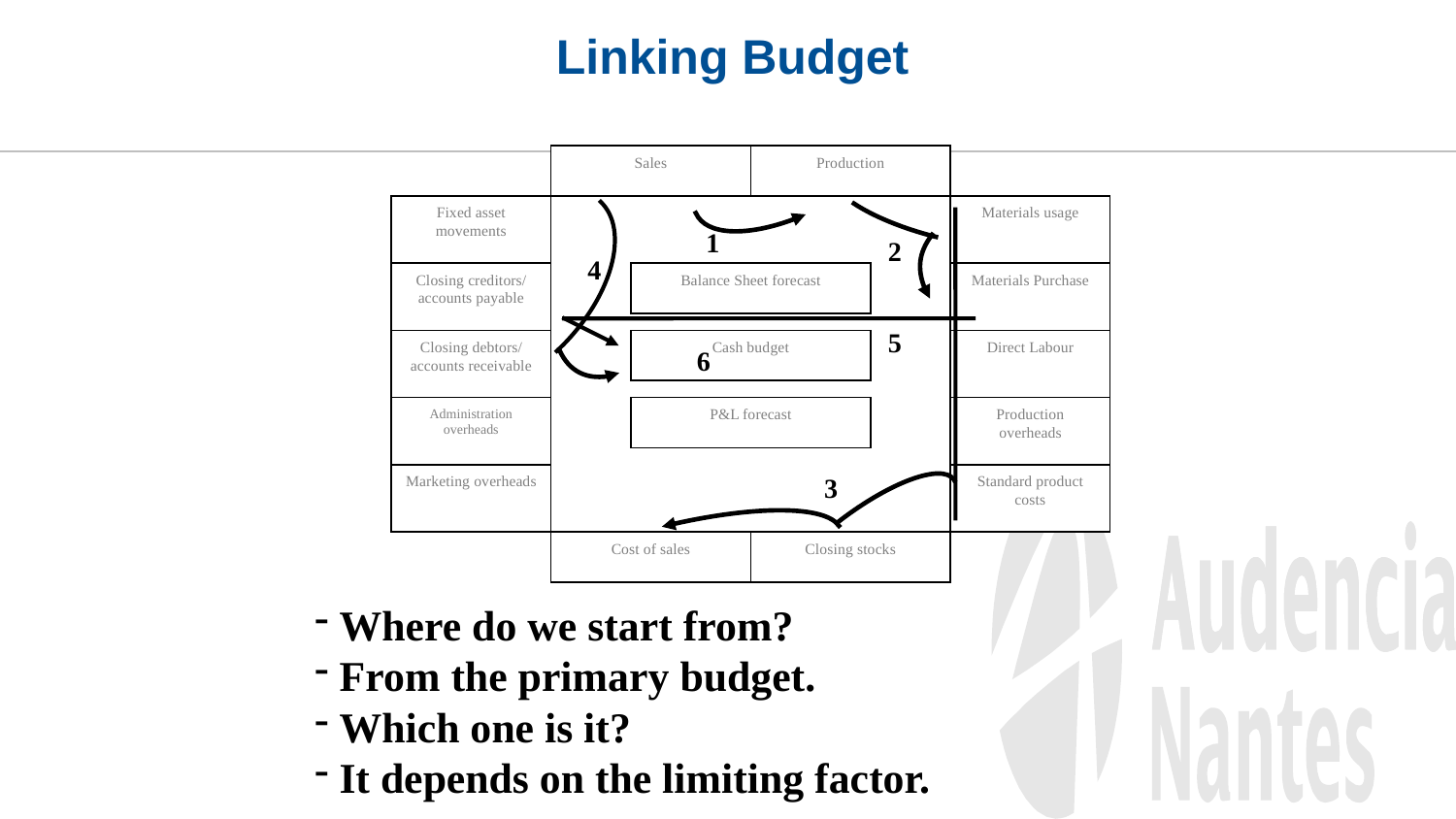

Linking Budget
Sales
Production
Fixed asset movements

Materials usage
Closing creditors/ accounts payable
Balance Sheet forecast
Materials Purchase
Closing debtors/ accounts receivable

Cash budget
Direct Labour
Administration overheads
P&L forecast
Production overheads
Marketing overheads
Standard product costs
Cost of sales
Closing stocks

1
2

4

5
6

3

 Where do we start from?
 From the primary budget.
 Which one is it?
 It depends on the limiting factor.